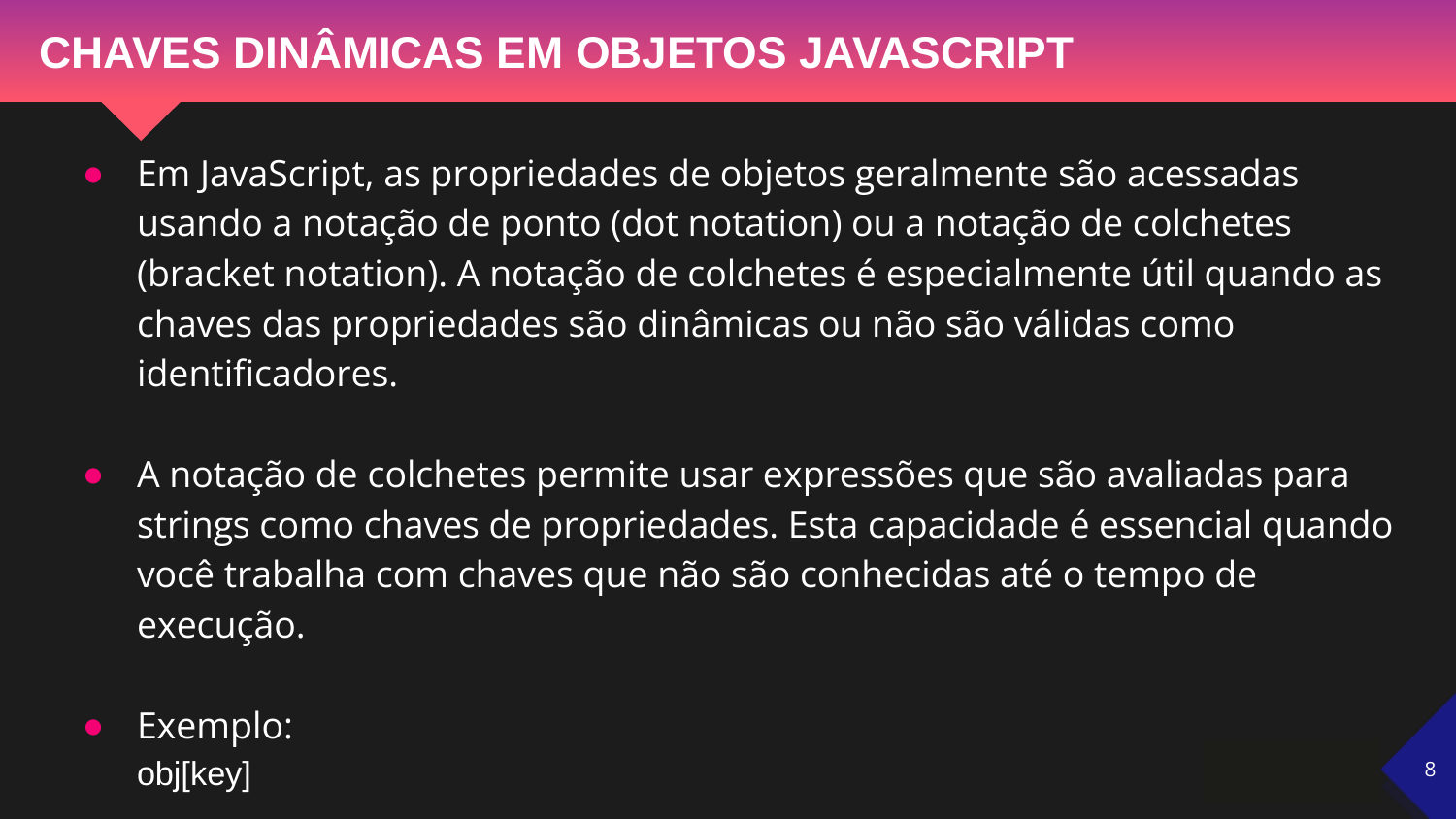

# CHAVES DINÂMICAS EM OBJETOS JAVASCRIPT
Em JavaScript, as propriedades de objetos geralmente são acessadas usando a notação de ponto (dot notation) ou a notação de colchetes (bracket notation). A notação de colchetes é especialmente útil quando as chaves das propriedades são dinâmicas ou não são válidas como identificadores.

A notação de colchetes permite usar expressões que são avaliadas para strings como chaves de propriedades. Esta capacidade é essencial quando você trabalha com chaves que não são conhecidas até o tempo de execução.

Exemplo:
obj[key]
8